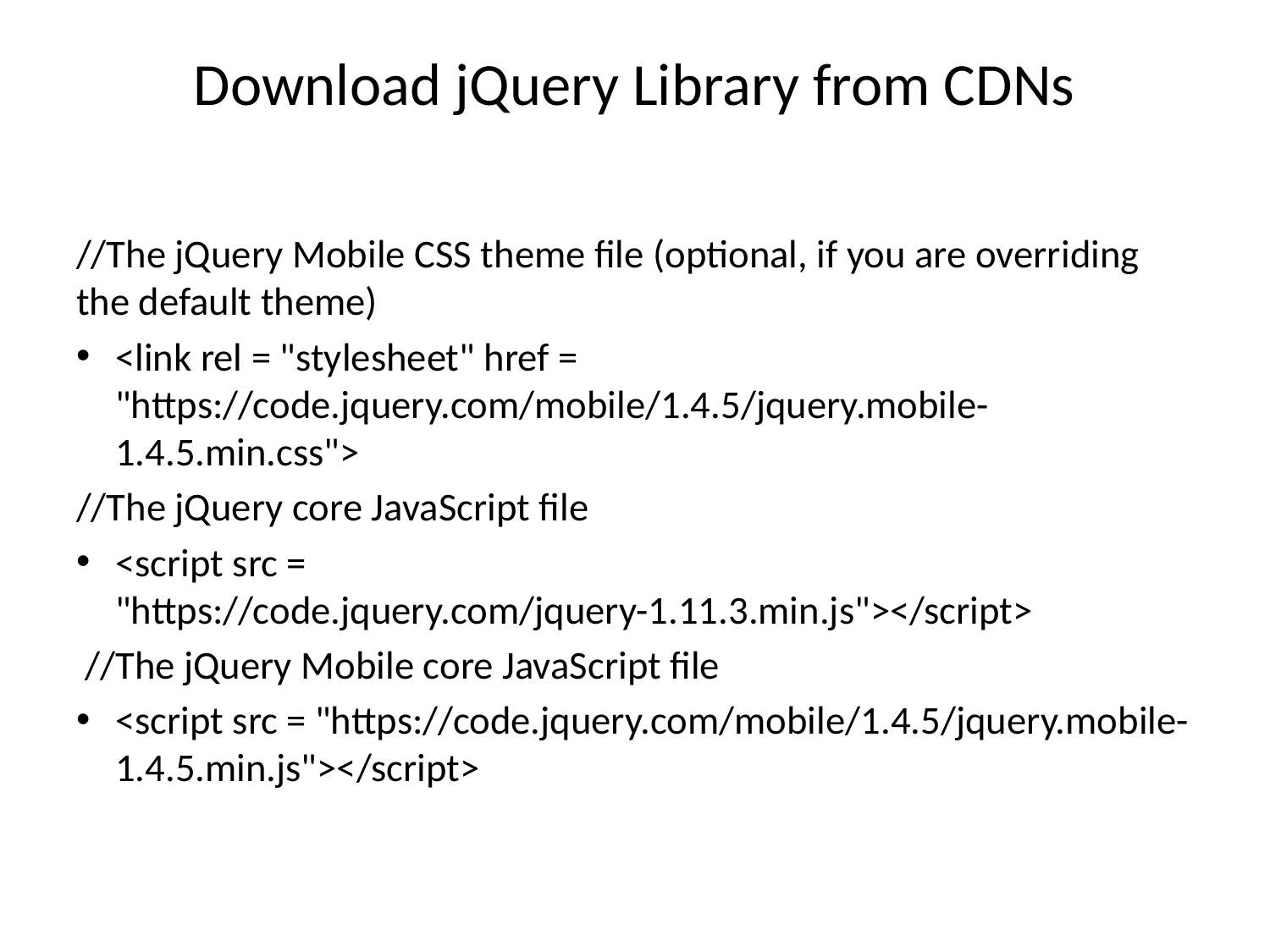

# Download jQuery Library from CDNs
//The jQuery Mobile CSS theme file (optional, if you are overriding the default theme)
<link rel = "stylesheet" href = "https://code.jquery.com/mobile/1.4.5/jquery.mobile-1.4.5.min.css">
//The jQuery core JavaScript file
<script src = "https://code.jquery.com/jquery-1.11.3.min.js"></script>
 //The jQuery Mobile core JavaScript file
<script src = "https://code.jquery.com/mobile/1.4.5/jquery.mobile-1.4.5.min.js"></script>